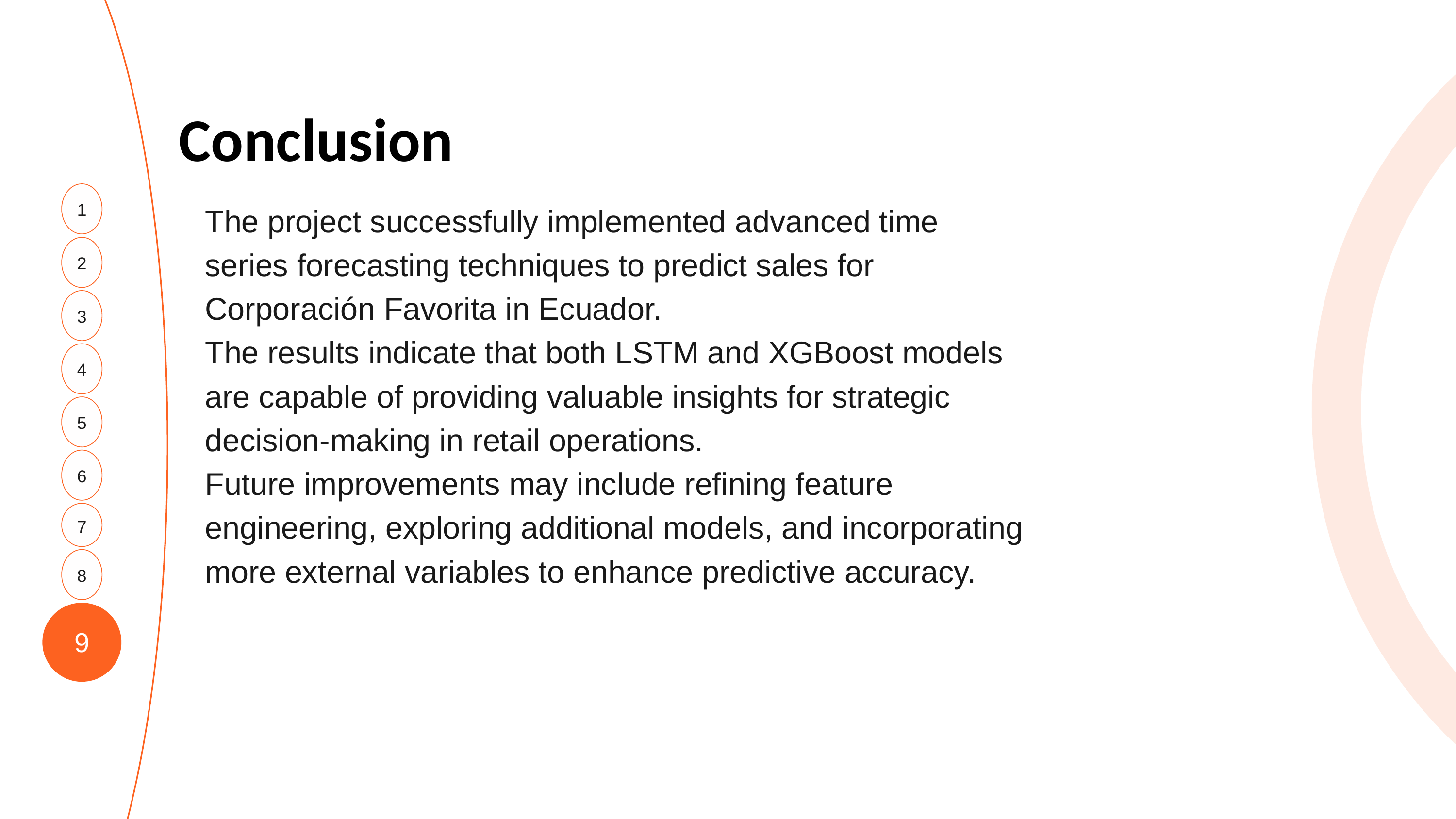

Conclusion

1
The project successfully implemented advanced time series forecasting techniques to predict sales for Corporación Favorita in Ecuador.
The results indicate that both LSTM and XGBoost models are capable of providing valuable insights for strategic decision-making in retail operations.
Future improvements may include refining feature engineering, exploring additional models, and incorporating more external variables to enhance predictive accuracy.

2

3

4

5

6

7

8

9